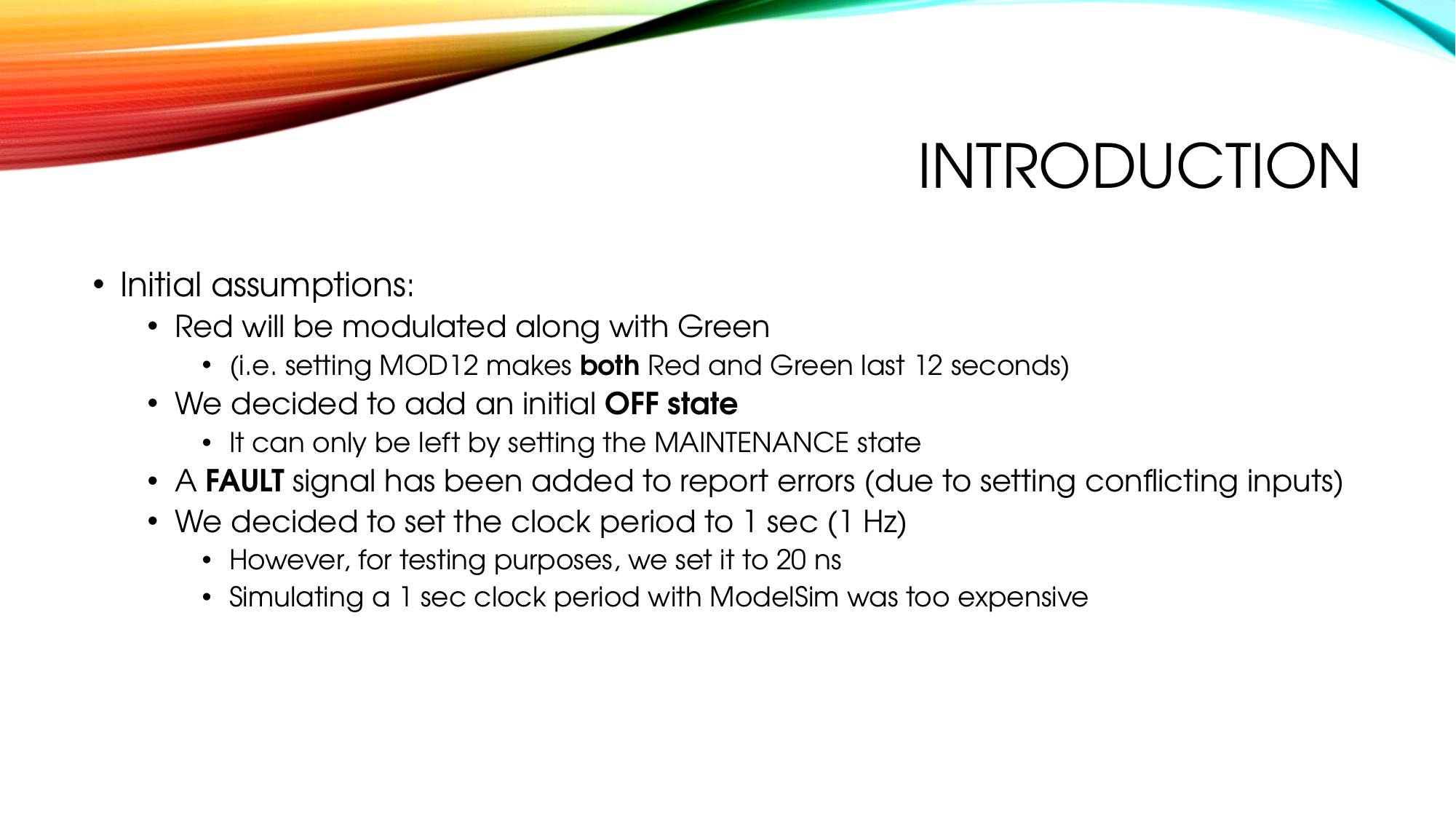

# Introduction
Initial assumptions:
Red will be modulated along with Green
(i.e. setting MOD12 makes both Red and Green last 12 seconds)
We decided to add an initial OFF state
It can only be left by setting the MAINTENANCE state
A FAULT signal has been added to report errors (due to setting conflicting inputs)
We decided to set the clock period to 1 sec (1 Hz)
However, for testing purposes, we set it to 20 ns
Simulating a 1 sec clock period with ModelSim was too expensive